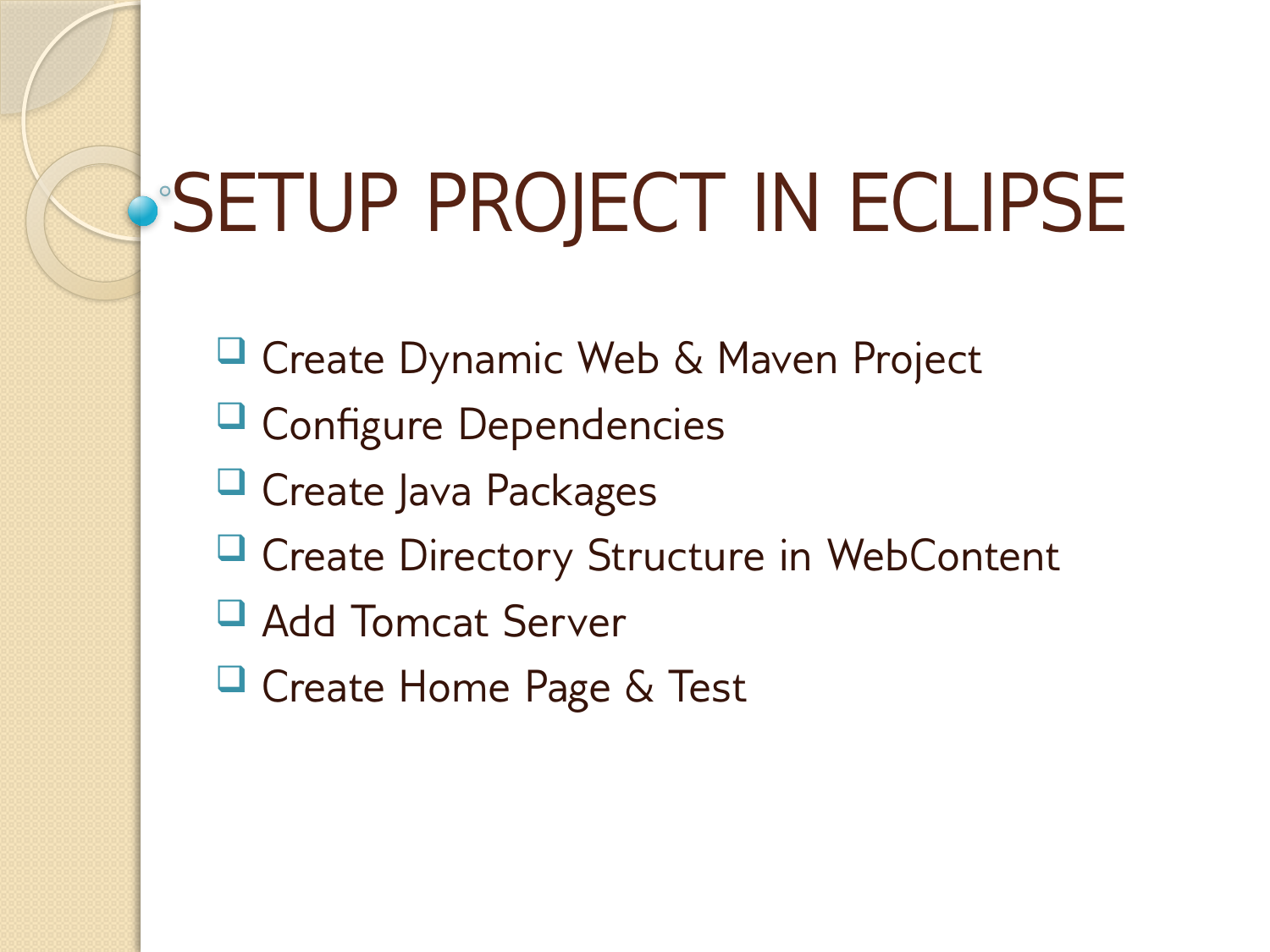

# SETUP PROJECT IN ECLIPSE
 Create Dynamic Web & Maven Project
 Configure Dependencies
 Create Java Packages
 Create Directory Structure in WebContent
 Add Tomcat Server
 Create Home Page & Test